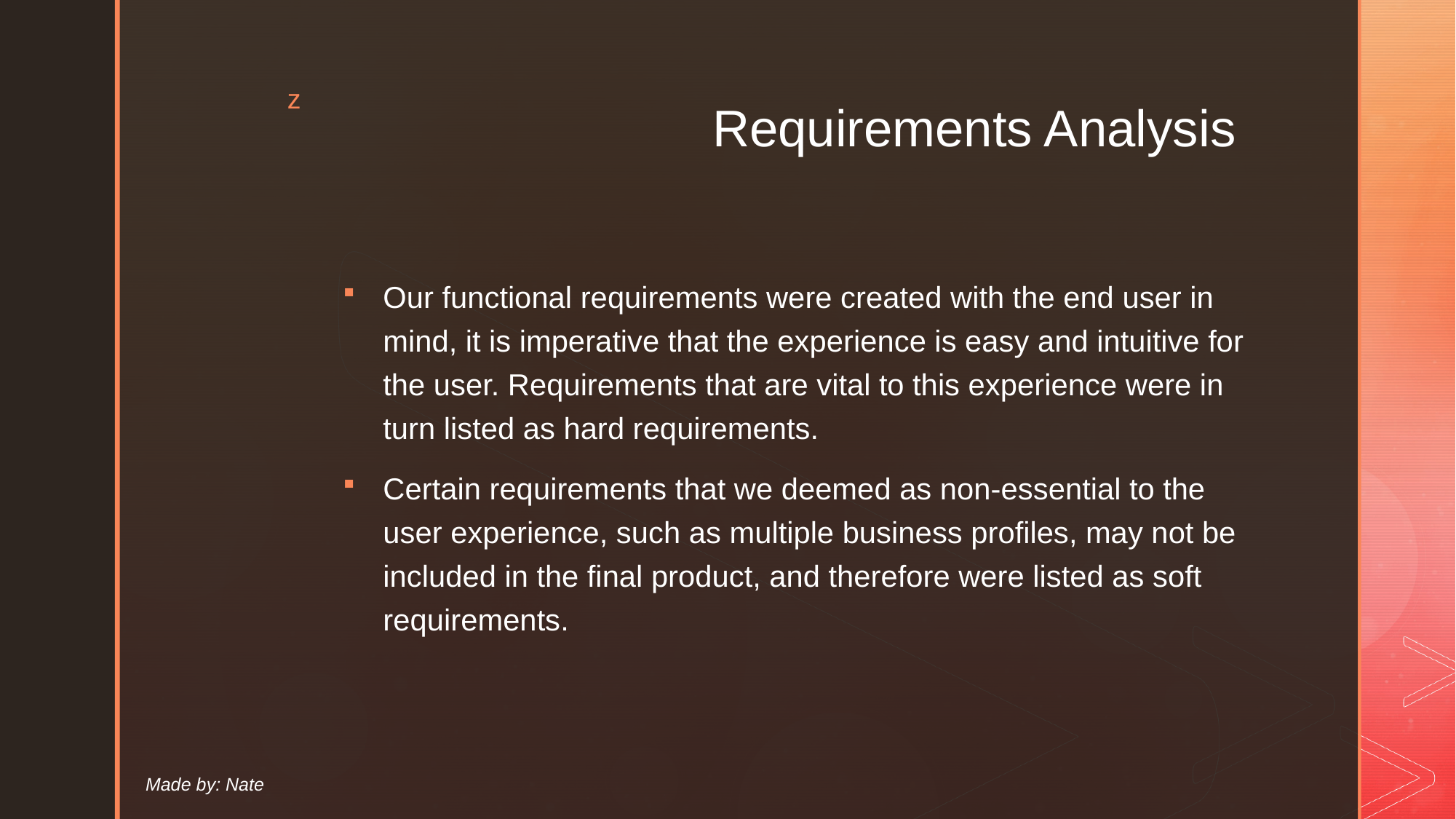

# Requirements Analysis
Our functional requirements were created with the end user in mind, it is imperative that the experience is easy and intuitive for the user. Requirements that are vital to this experience were in turn listed as hard requirements.
Certain requirements that we deemed as non-essential to the user experience, such as multiple business profiles, may not be included in the final product, and therefore were listed as soft requirements.

Made by: Nate